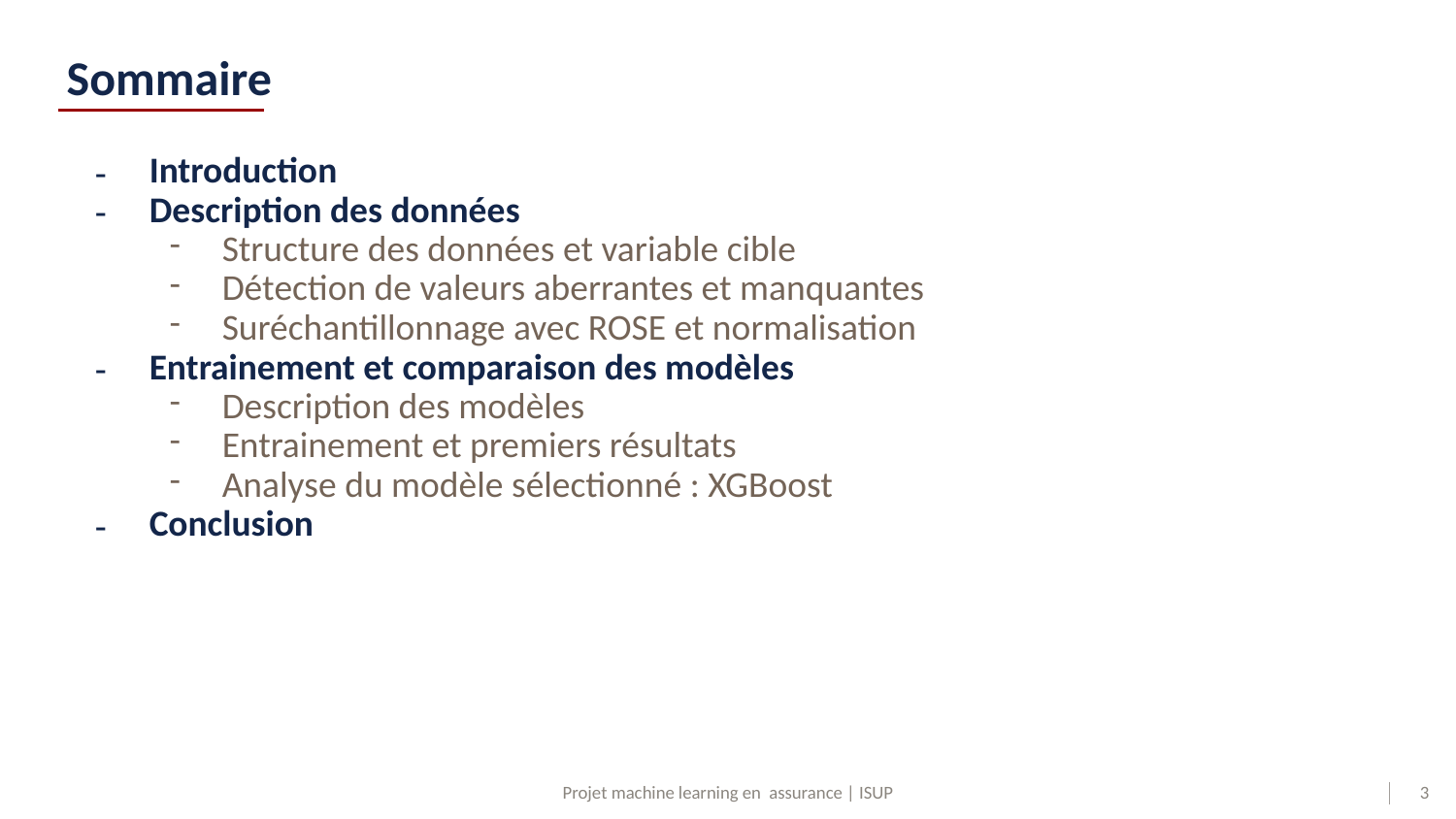

# Sommaire
Introduction
Description des données
Structure des données et variable cible
Détection de valeurs aberrantes et manquantes
Suréchantillonnage avec ROSE et normalisation
Entrainement et comparaison des modèles
Description des modèles
Entrainement et premiers résultats
Analyse du modèle sélectionné : XGBoost
Conclusion